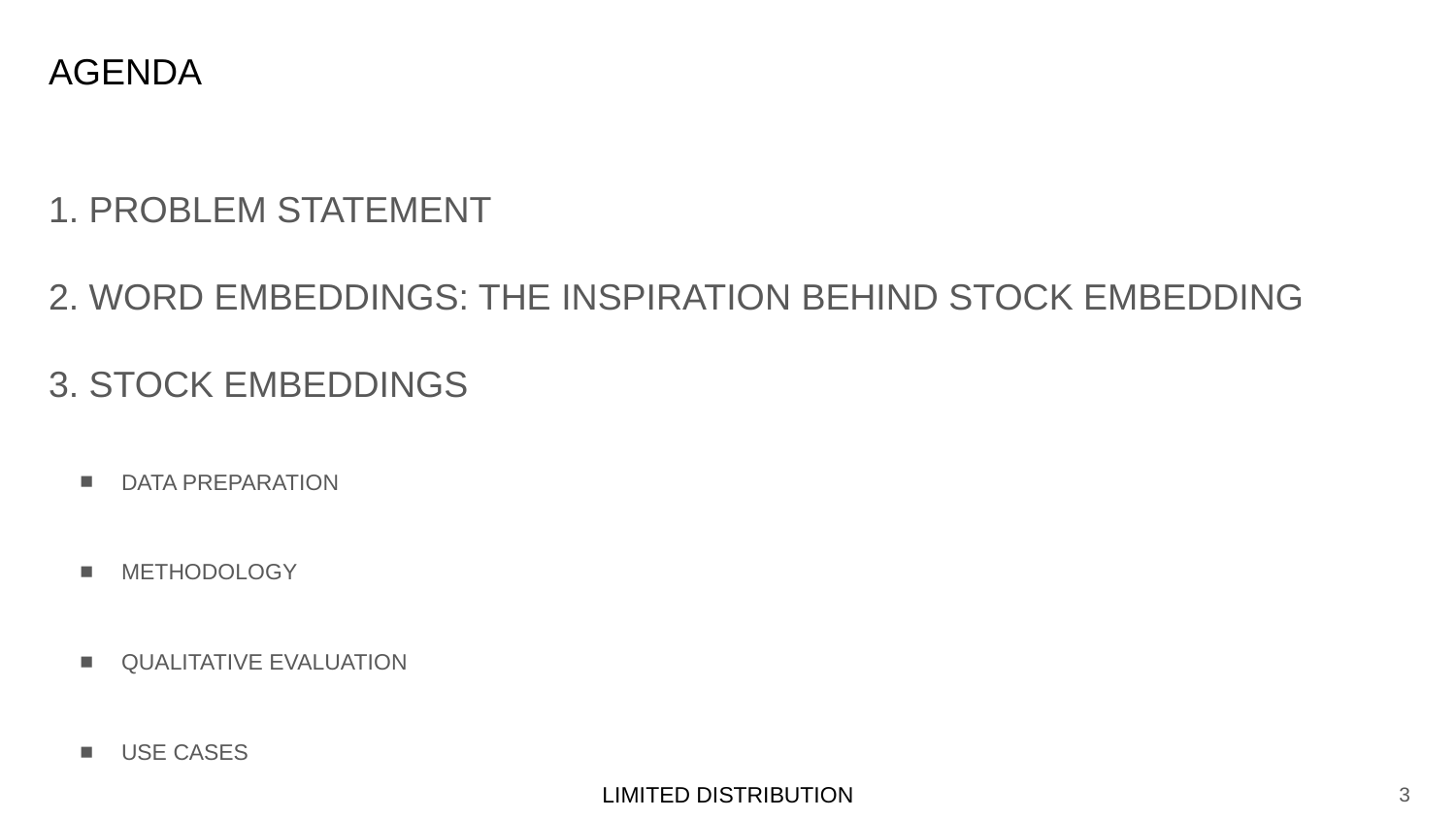

# AGENDA
PROBLEM STATEMENT
WORD EMBEDDINGS: THE INSPIRATION BEHIND STOCK EMBEDDING
STOCK EMBEDDINGS
DATA PREPARATION
METHODOLOGY
QUALITATIVE EVALUATION
USE CASES
LIMITED DISTRIBUTION
3